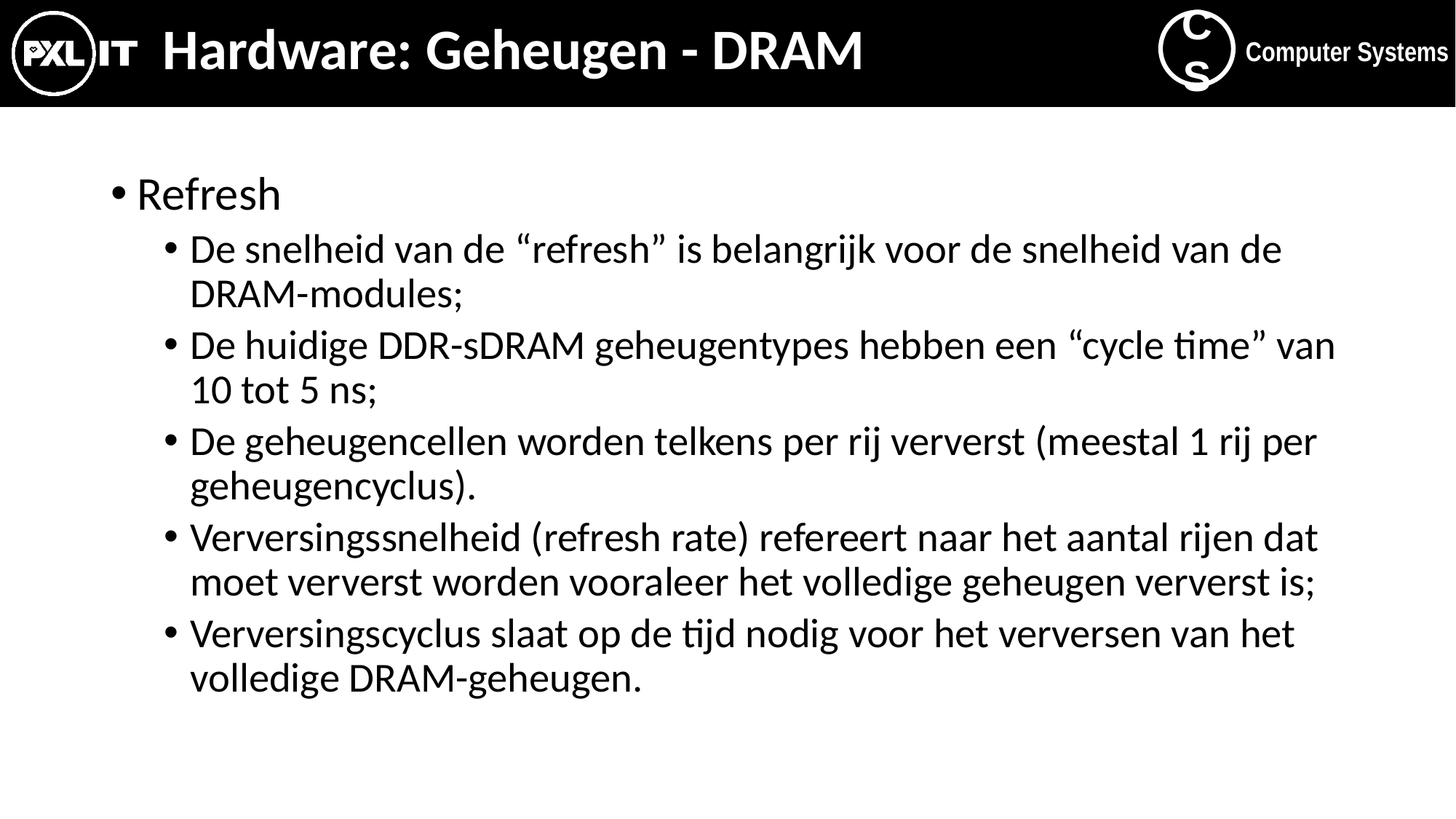

# Hardware: Geheugen - DRAM
Refresh
De snelheid van de “refresh” is belangrijk voor de snelheid van de DRAM-modules;
De huidige DDR-sDRAM geheugentypes hebben een “cycle time” van 10 tot 5 ns;
De geheugencellen worden telkens per rij ververst (meestal 1 rij per geheugencyclus).
Verversingssnelheid (refresh rate) refereert naar het aantal rijen dat moet ververst worden vooraleer het volledige geheugen ververst is;
Verversingscyclus slaat op de tijd nodig voor het verversen van het volledige DRAM-geheugen.